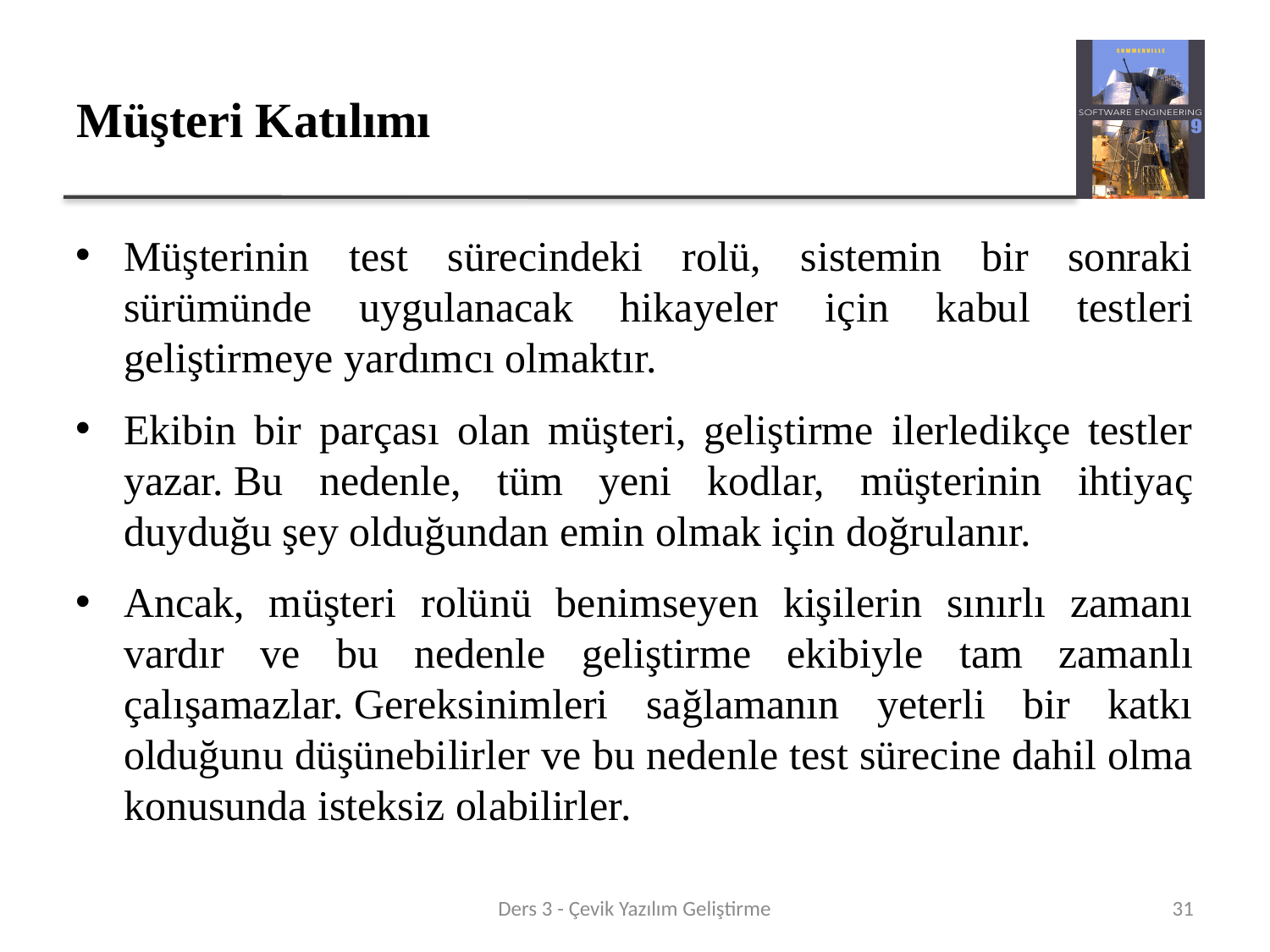

# Müşteri Katılımı
Müşterinin test sürecindeki rolü, sistemin bir sonraki sürümünde uygulanacak hikayeler için kabul testleri geliştirmeye yardımcı olmaktır.
Ekibin bir parçası olan müşteri, geliştirme ilerledikçe testler yazar. Bu nedenle, tüm yeni kodlar, müşterinin ihtiyaç duyduğu şey olduğundan emin olmak için doğrulanır.
Ancak, müşteri rolünü benimseyen kişilerin sınırlı zamanı vardır ve bu nedenle geliştirme ekibiyle tam zamanlı çalışamazlar. Gereksinimleri sağlamanın yeterli bir katkı olduğunu düşünebilirler ve bu nedenle test sürecine dahil olma konusunda isteksiz olabilirler.
Ders 3 - Çevik Yazılım Geliştirme
31